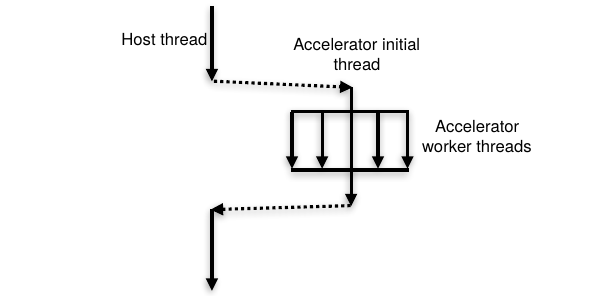

Host thread
Accelerator initial thread
Accelerator worker threads